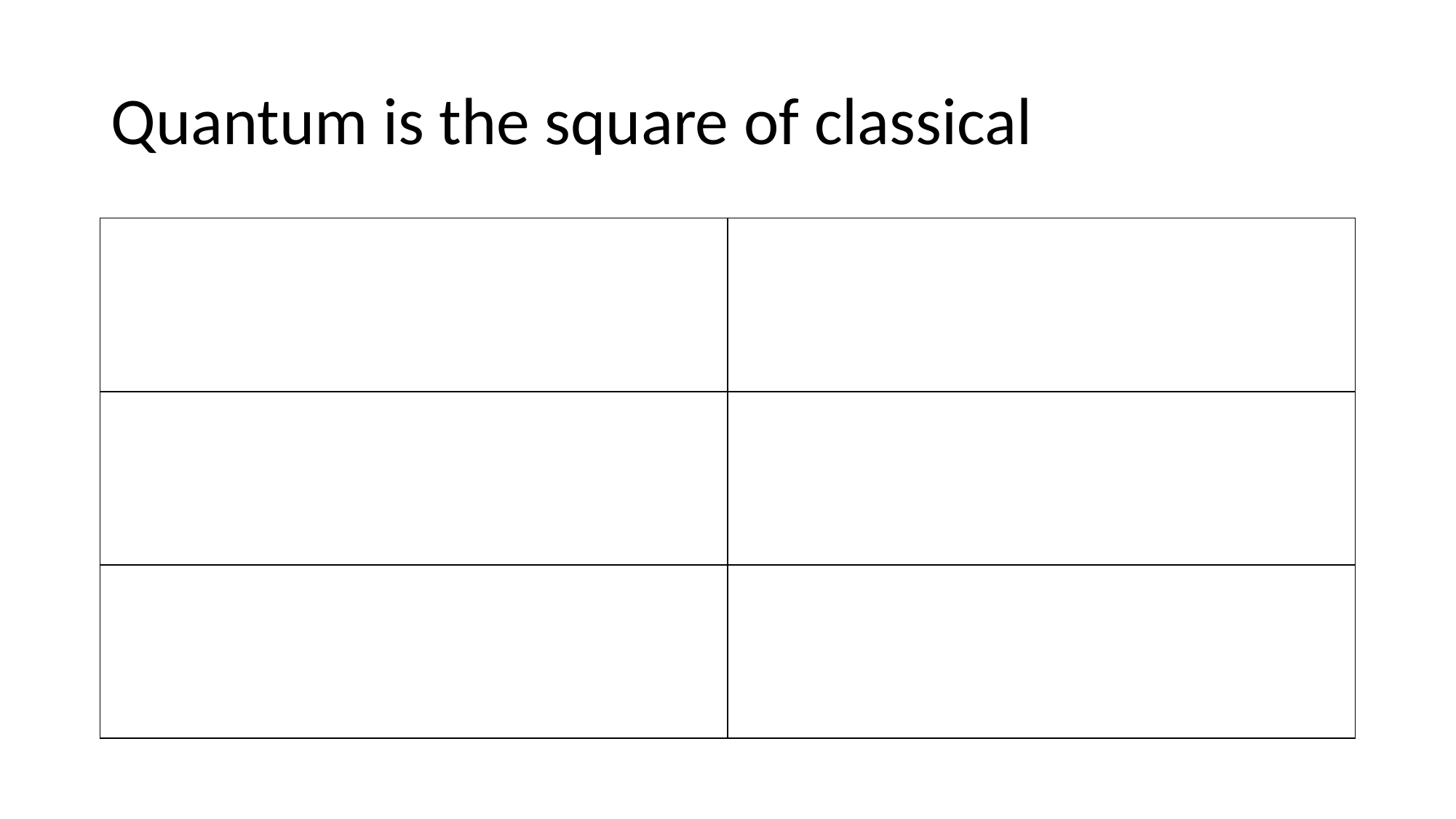

# Quantum is the square of classical
|  |  |
| --- | --- |
|  |  |
|  |  |